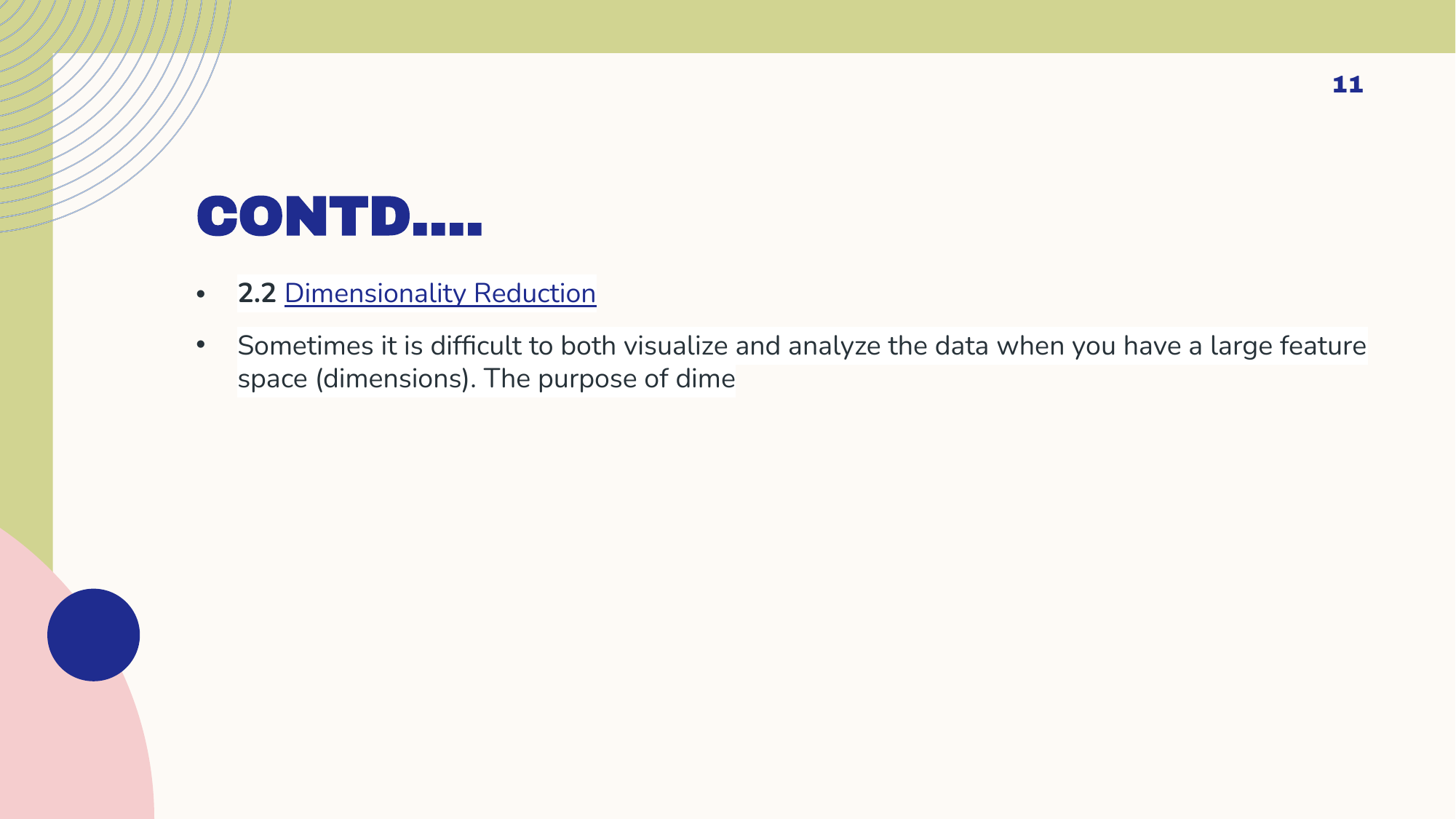

11
# CONTD….
2.2 Dimensionality Reduction
Sometimes it is difficult to both visualize and analyze the data when you have a large feature space (dimensions). The purpose of dime